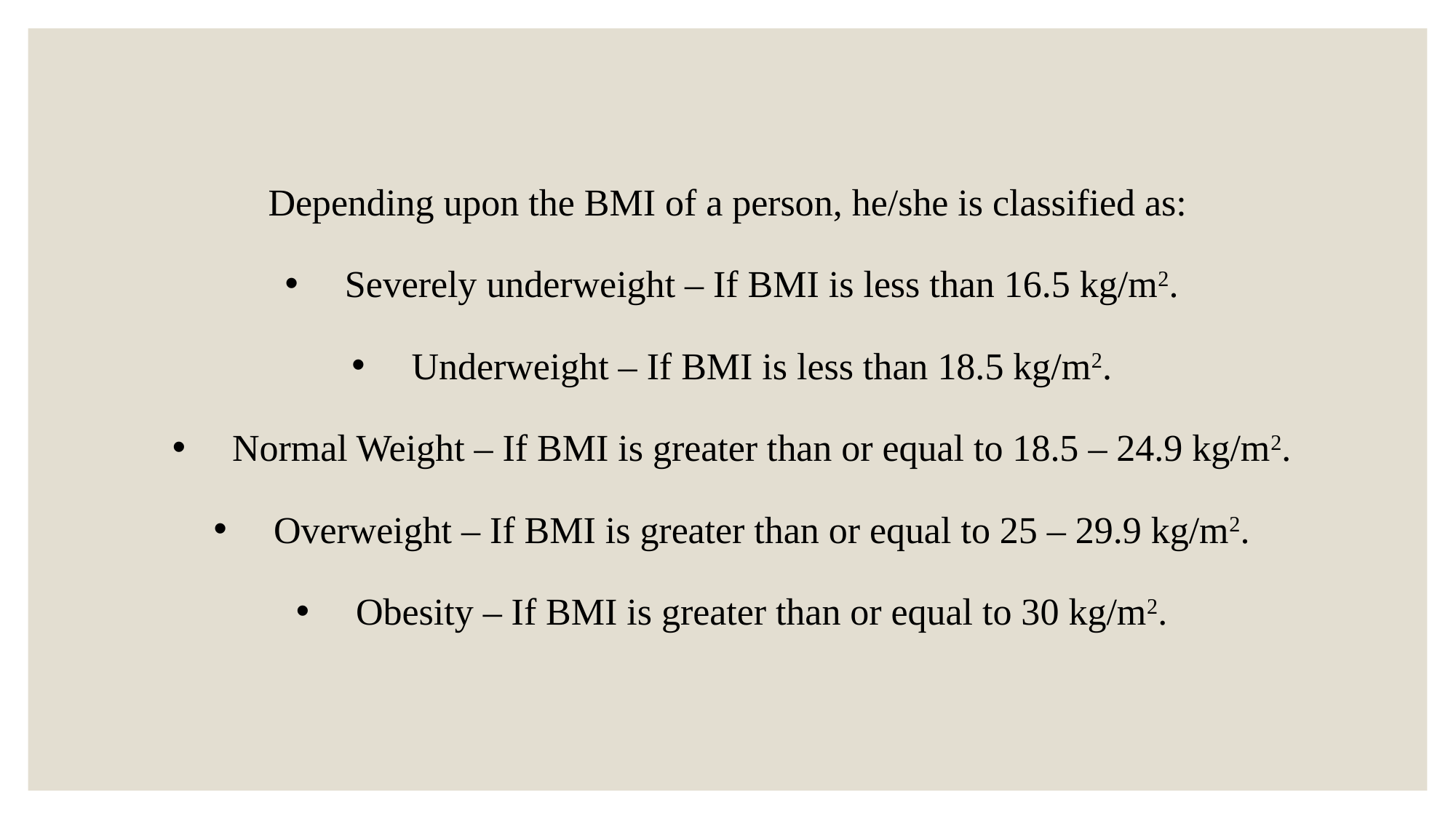

Depending upon the BMI of a person, he/she is classified as:
Severely underweight – If BMI is less than 16.5 kg/m2.
Underweight – If BMI is less than 18.5 kg/m2.
Normal Weight – If BMI is greater than or equal to 18.5 – 24.9 kg/m2.
Overweight – If BMI is greater than or equal to 25 – 29.9 kg/m2.
Obesity – If BMI is greater than or equal to 30 kg/m2.